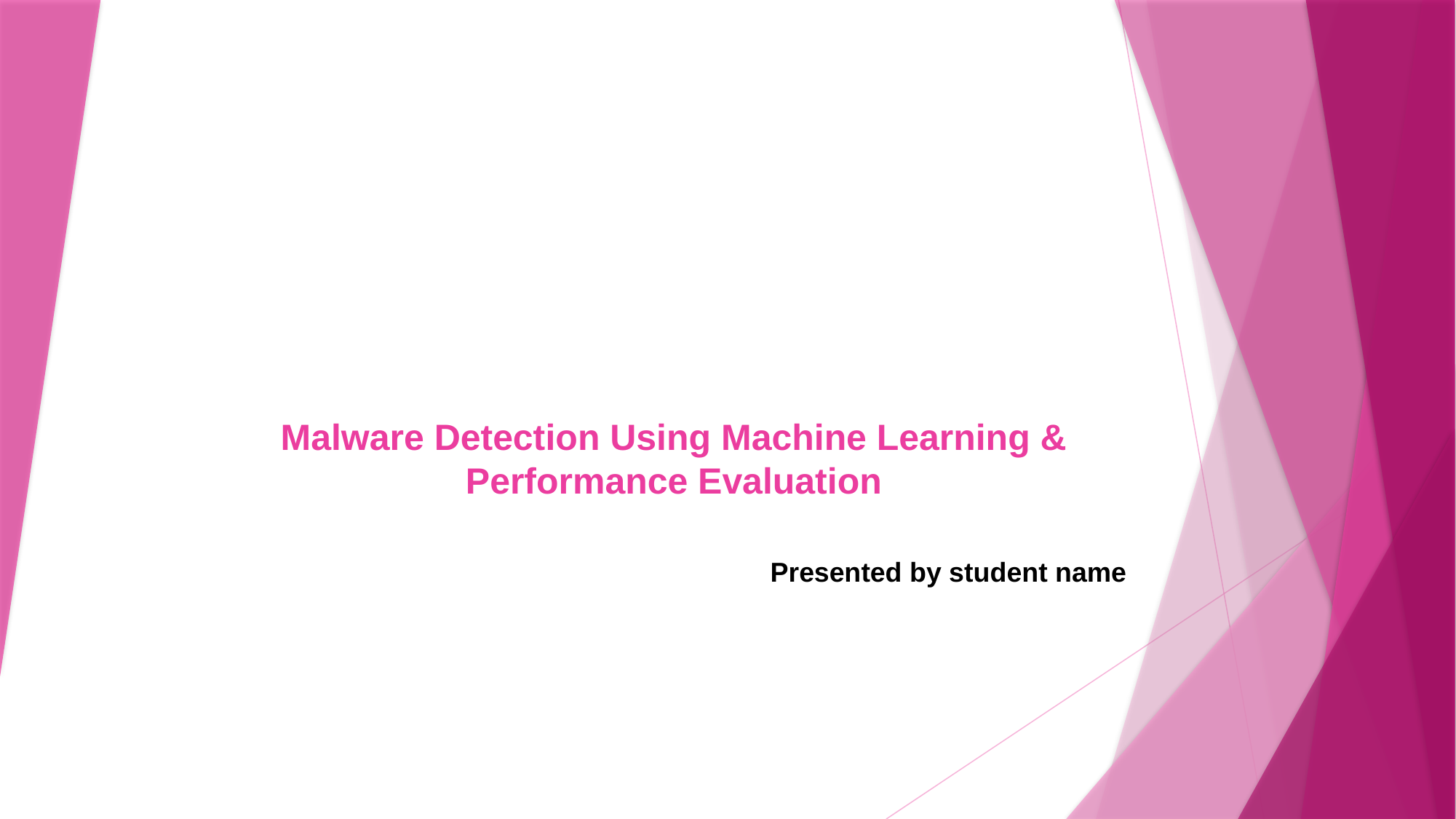

# Malware Detection Using Machine Learning & Performance Evaluation
Presented by student name